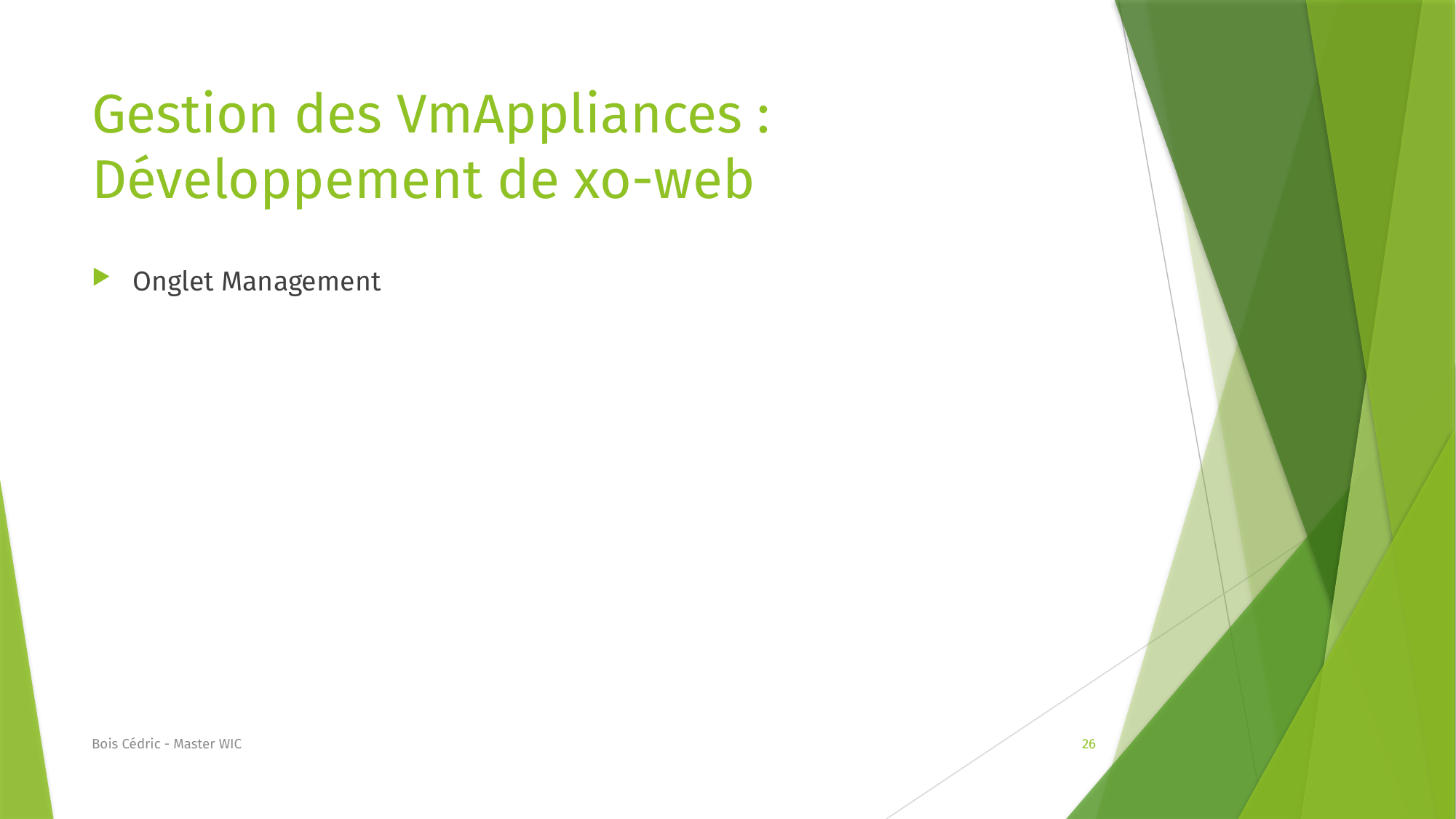

# Gestion des VmAppliances : Développement de xo-web
Onglet Management
Bois Cédric - Master WIC
26